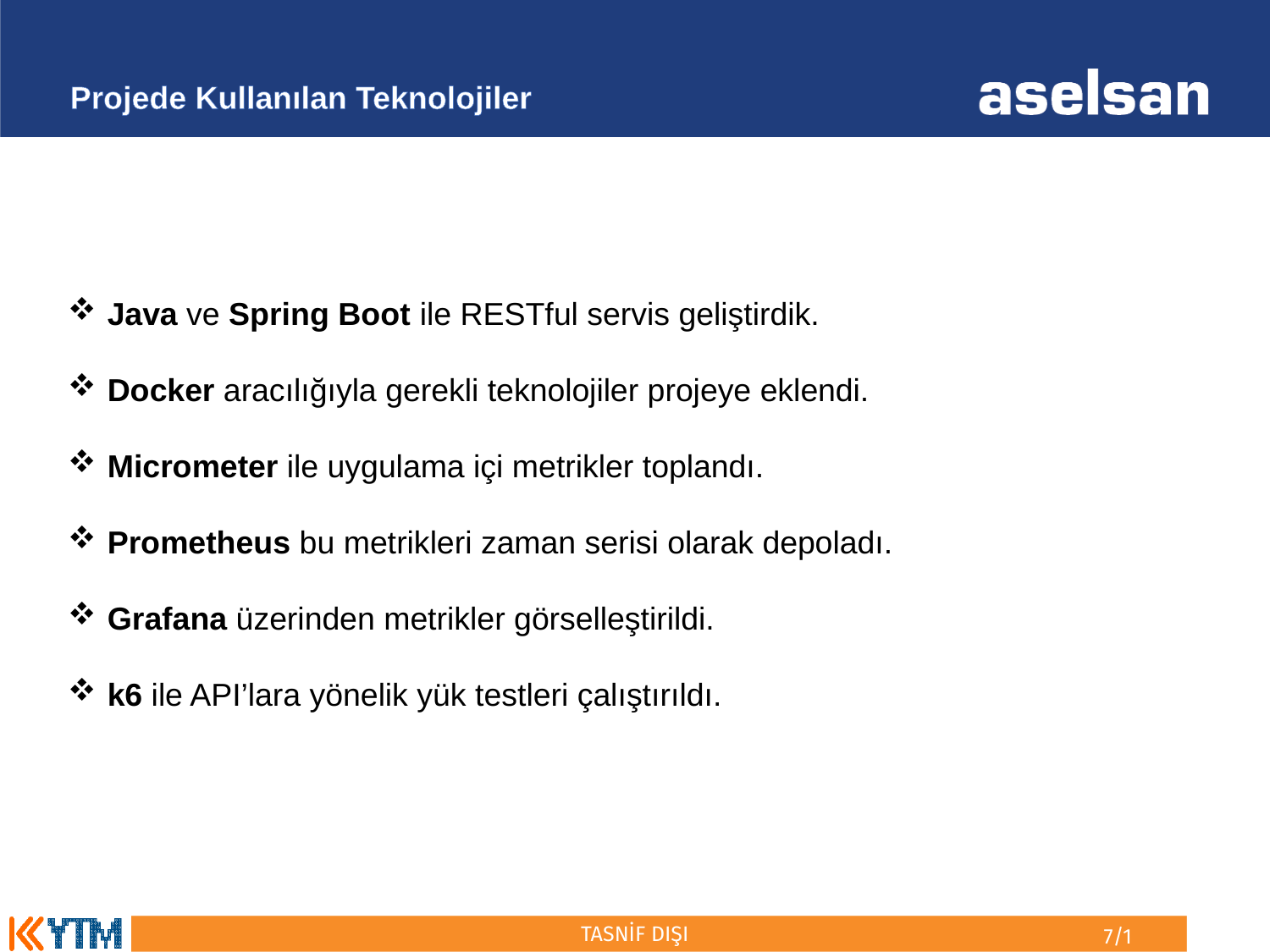

Projede Kullanılan Teknolojiler
Java ve Spring Boot ile RESTful servis geliştirdik.
Docker aracılığıyla gerekli teknolojiler projeye eklendi.
Micrometer ile uygulama içi metrikler toplandı.
Prometheus bu metrikleri zaman serisi olarak depoladı.
Grafana üzerinden metrikler görselleştirildi.
k6 ile API’lara yönelik yük testleri çalıştırıldı.